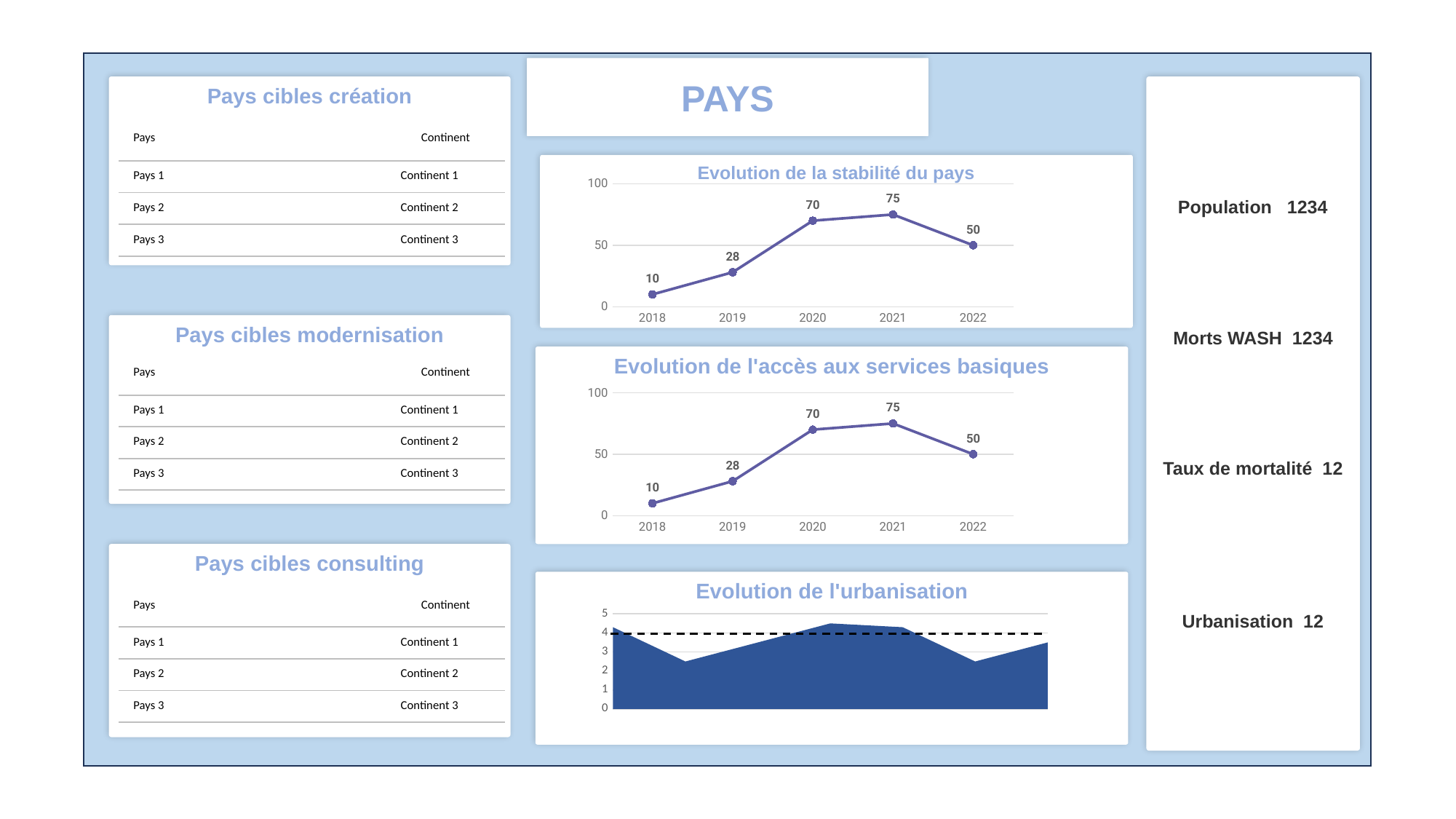

PAYS
Pays cibles création
Population   1234

Morts WASH  1234

Taux de mortalité  12

Urbanisation  12
| Pays | Continent |
| --- | --- |
| Pays 1 | Continent 1 |
| Pays 2 | Continent 2 |
| Pays 3 | Continent 3 |
Evolution de la stabilité du pays

### Chart

| Category | Column1 |
|---|---|
| 2018 | 10.0 |
| 2019 | 28.0 |
| 2020 | 70.0 |
| 2021 | 75.0 |
| 2022 | 50.0 |
Pays cibles modernisation
Evolution de l'accès aux services basiques
| Pays | Continent |
| --- | --- |
| Pays 1 | Continent 1 |
| Pays 2 | Continent 2 |
| Pays 3 | Continent 3 |

### Chart

| Category | Column1 |
|---|---|
| 2018 | 10.0 |
| 2019 | 28.0 |
| 2020 | 70.0 |
| 2021 | 75.0 |
| 2022 | 50.0 |
Pays cibles consulting
Evolution de l'urbanisation
| Pays | Continent |
| --- | --- |
| Pays 1 | Continent 1 |
| Pays 2 | Continent 2 |
| Pays 3 | Continent 3 |

### Chart

| Category | Month & Year |
|---|---|
| Jan | 4.3 |
| Feb | 2.5 |
| Mar | 3.5 |
| Apr | 4.5 |
| May | 4.3 |
| Jun | 2.5 |
| Jul | 3.5 |